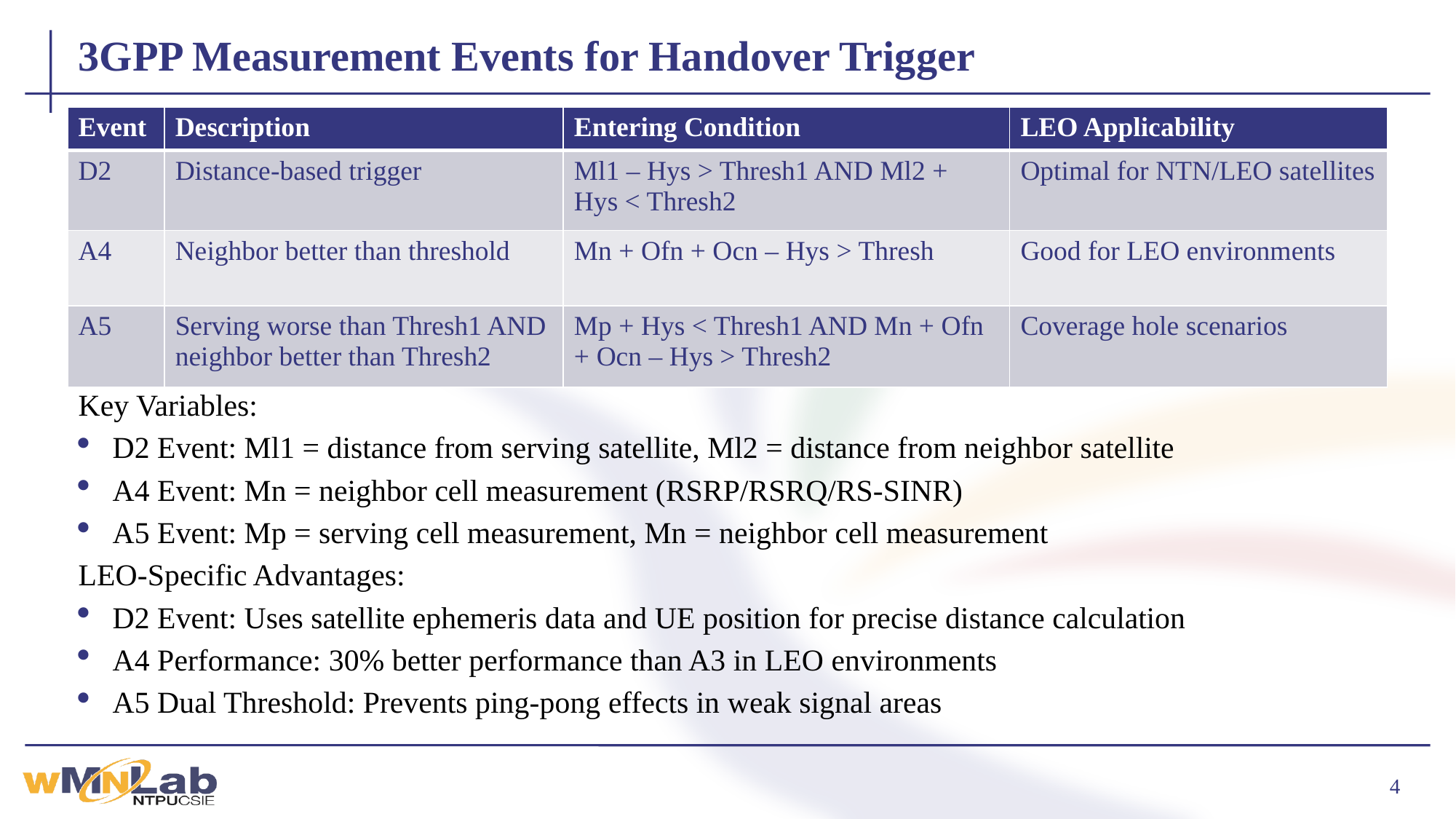

# 3GPP Measurement Events for Handover Trigger
| Event | Description | Entering Condition | LEO Applicability |
| --- | --- | --- | --- |
| D2 | Distance-based trigger | Ml1 – Hys > Thresh1 AND Ml2 + Hys < Thresh2 | Optimal for NTN/LEO satellites |
| A4 | Neighbor better than threshold | Mn + Ofn + Ocn – Hys > Thresh | Good for LEO environments |
| A5 | Serving worse than Thresh1 AND neighbor better than Thresh2 | Mp + Hys < Thresh1 AND Mn + Ofn + Ocn – Hys > Thresh2 | Coverage hole scenarios |

Key Variables:
D2 Event: Ml1 = distance from serving satellite, Ml2 = distance from neighbor satellite
A4 Event: Mn = neighbor cell measurement (RSRP/RSRQ/RS-SINR)
A5 Event: Mp = serving cell measurement, Mn = neighbor cell measurement
LEO-Specific Advantages:
D2 Event: Uses satellite ephemeris data and UE position for precise distance calculation
A4 Performance: 30% better performance than A3 in LEO environments
A5 Dual Threshold: Prevents ping-pong effects in weak signal areas